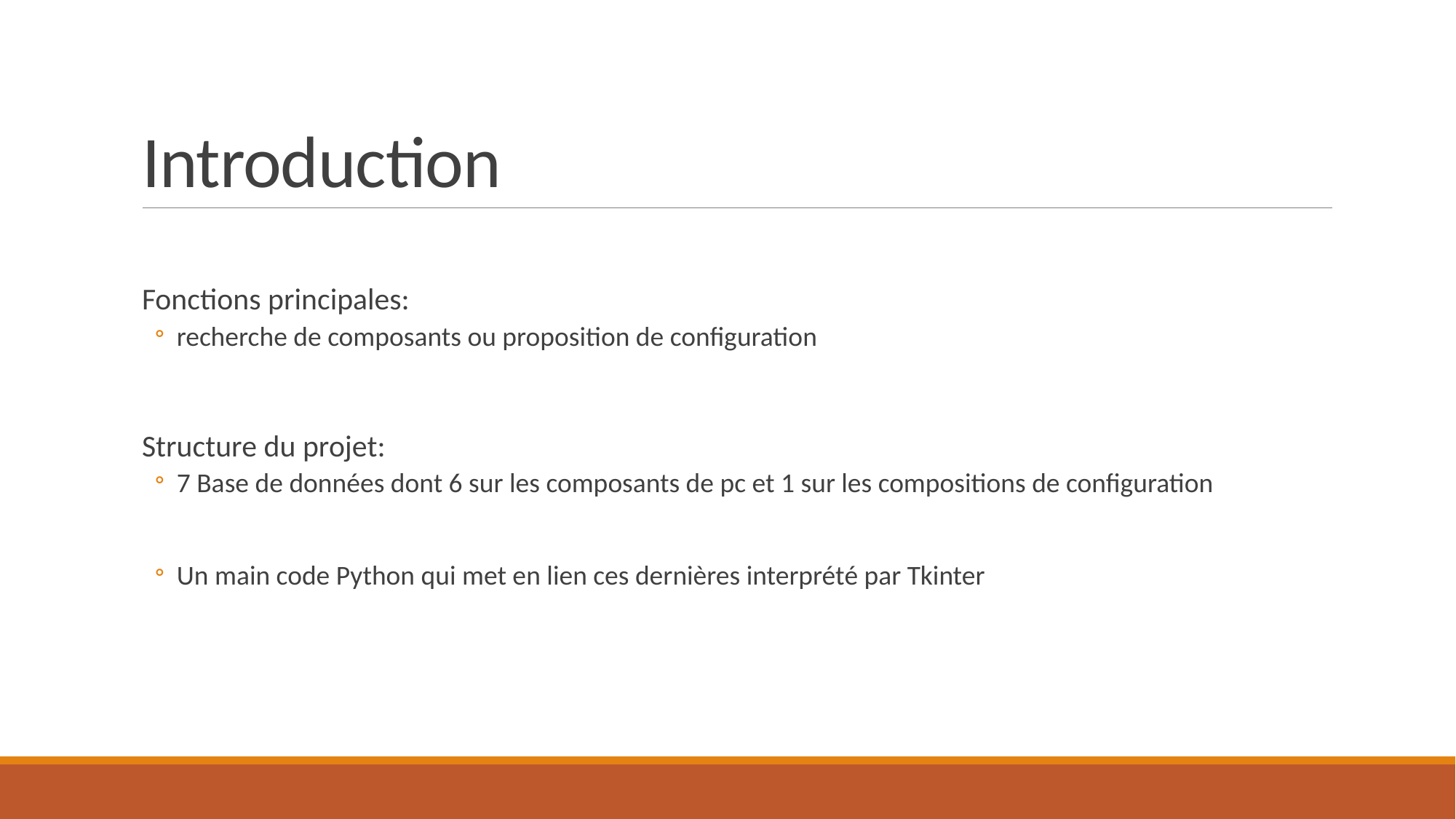

# Introduction

Fonctions principales:
recherche de composants ou proposition de configuration

Structure du projet:
7 Base de données dont 6 sur les composants de pc et 1 sur les compositions de configuration

Un main code Python qui met en lien ces dernières interprété par Tkinter